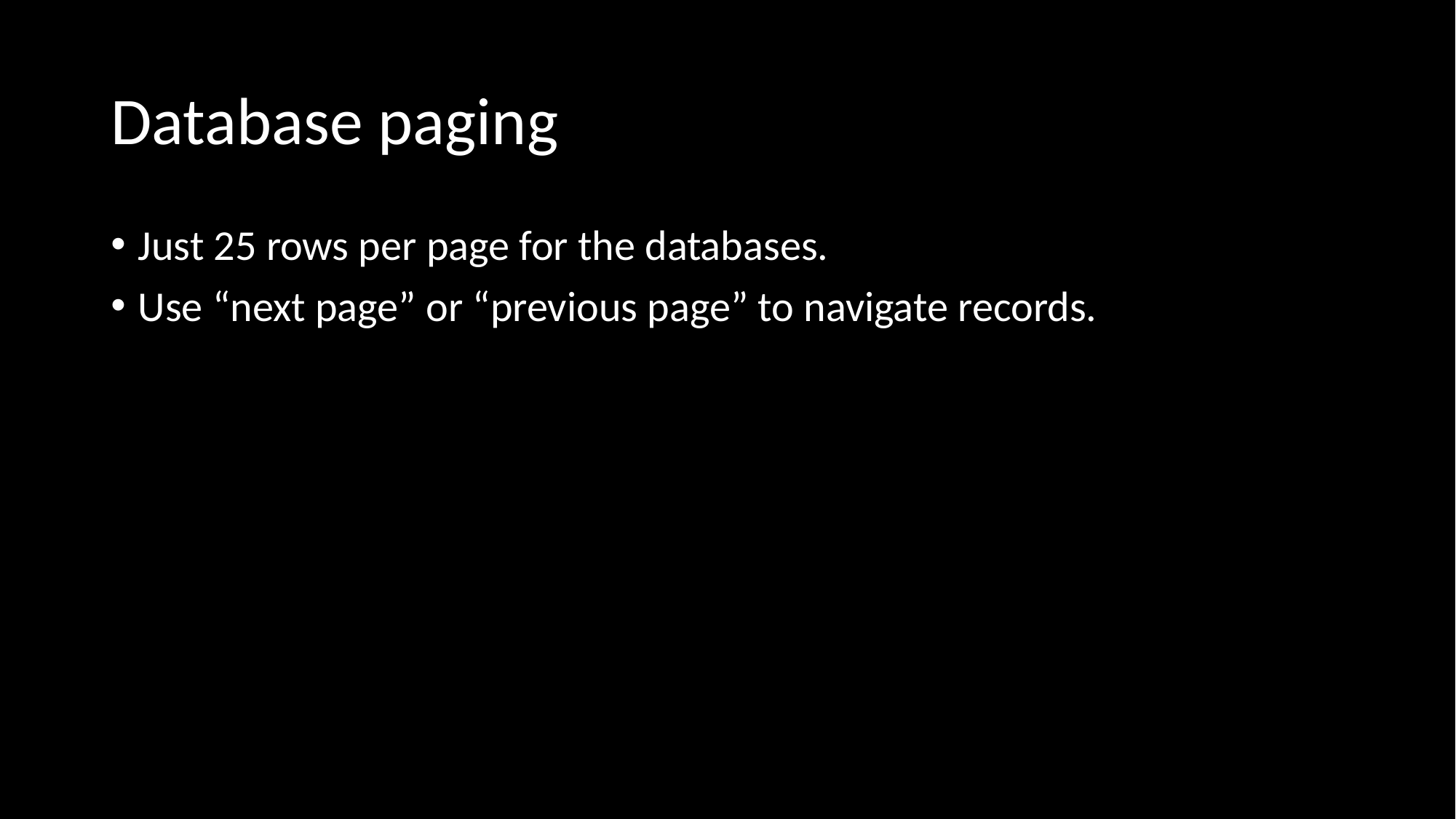

# Database paging
Just 25 rows per page for the databases.
Use “next page” or “previous page” to navigate records.